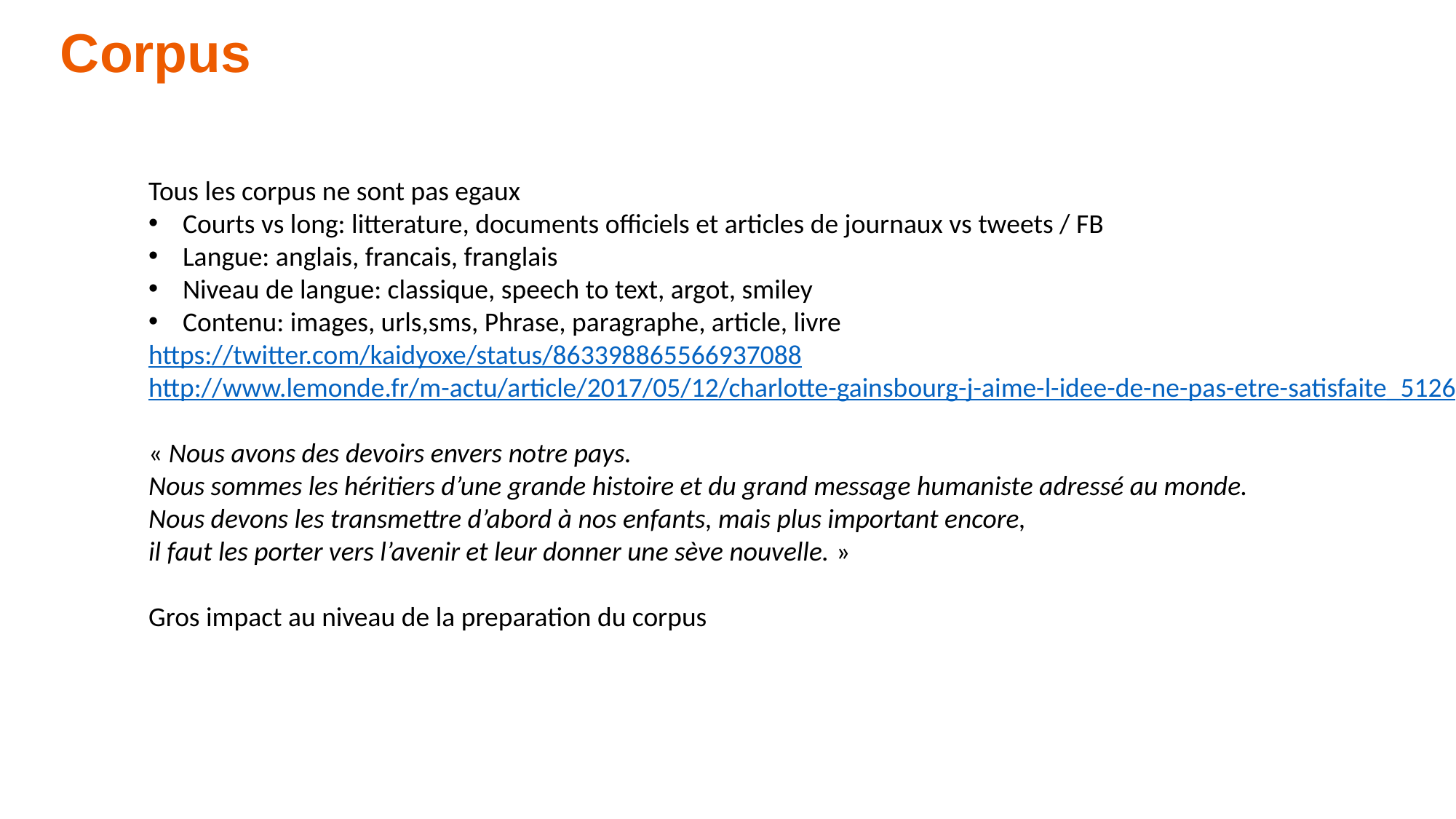

Corpus
Tous les corpus ne sont pas egaux
Courts vs long: litterature, documents officiels et articles de journaux vs tweets / FB
Langue: anglais, francais, franglais
Niveau de langue: classique, speech to text, argot, smiley
Contenu: images, urls,sms, Phrase, paragraphe, article, livre
https://twitter.com/kaidyoxe/status/863398865566937088
http://www.lemonde.fr/m-actu/article/2017/05/12/charlotte-gainsbourg-j-aime-l-idee-de-ne-pas-etre-satisfaite_5126803_4497186.html

« Nous avons des devoirs envers notre pays.
Nous sommes les héritiers d’une grande histoire et du grand message humaniste adressé au monde.
Nous devons les transmettre d’abord à nos enfants, mais plus important encore,
il faut les porter vers l’avenir et leur donner une sève nouvelle. »

Gros impact au niveau de la preparation du corpus